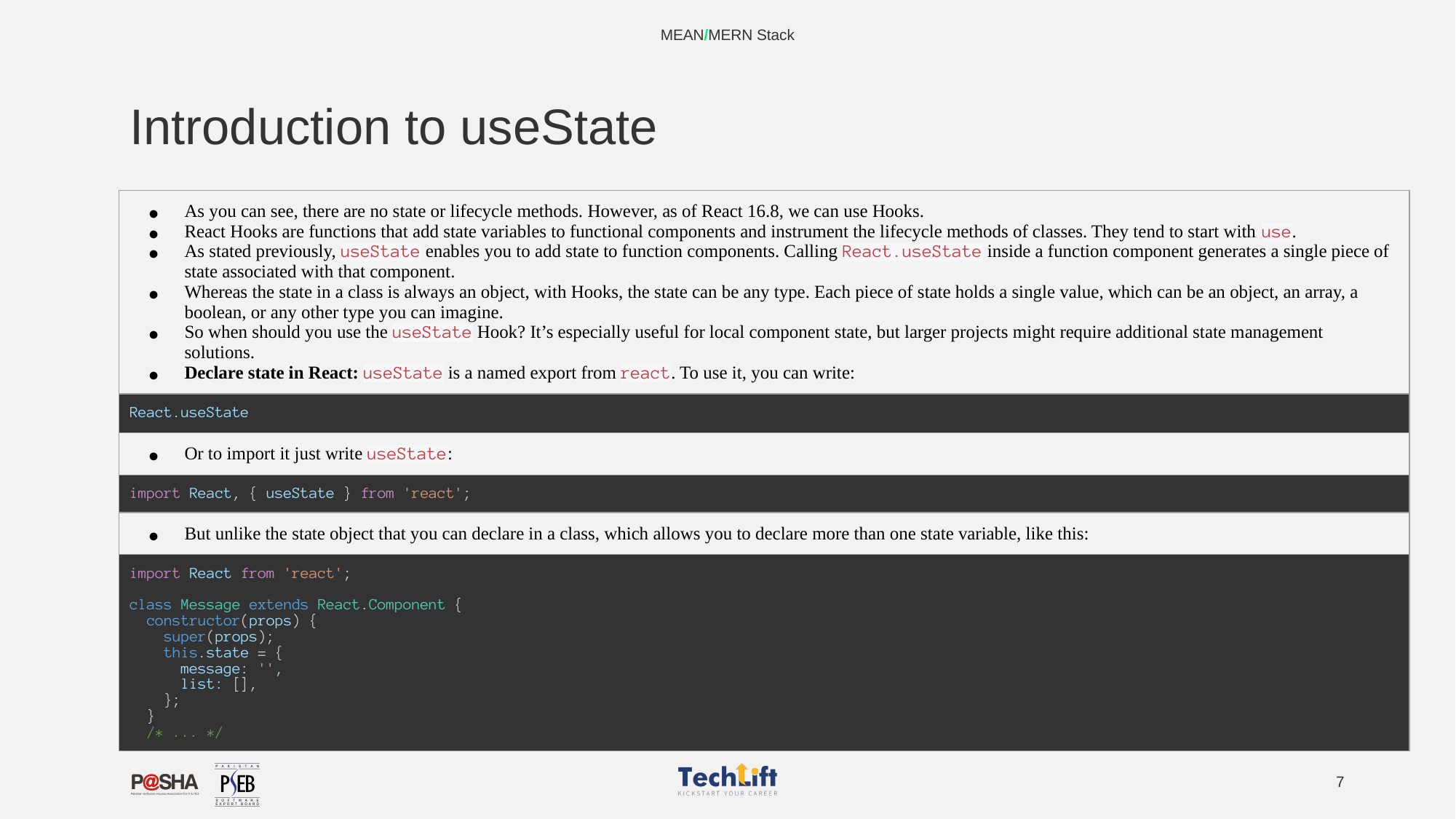

MEAN/MERN Stack
# Introduction to useState
| As you can see, there are no state or lifecycle methods. However, as of React 16.8, we can use Hooks. React Hooks are functions that add state variables to functional components and instrument the lifecycle methods of classes. They tend to start with use. As stated previously, useState enables you to add state to function components. Calling React.useState inside a function component generates a single piece of state associated with that component. Whereas the state in a class is always an object, with Hooks, the state can be any type. Each piece of state holds a single value, which can be an object, an array, a boolean, or any other type you can imagine. So when should you use the useState Hook? It’s especially useful for local component state, but larger projects might require additional state management solutions. Declare state in React: useState is a named export from react. To use it, you can write: |
| --- |
| React.useState |
| Or to import it just write useState: |
| import React, { useState } from 'react'; |
| But unlike the state object that you can declare in a class, which allows you to declare more than one state variable, like this: |
| import React from 'react'; class Message extends React.Component {   constructor(props) {     super(props);     this.state = {       message: '',       list: [],         };   }   /\* ... \*/ |
7